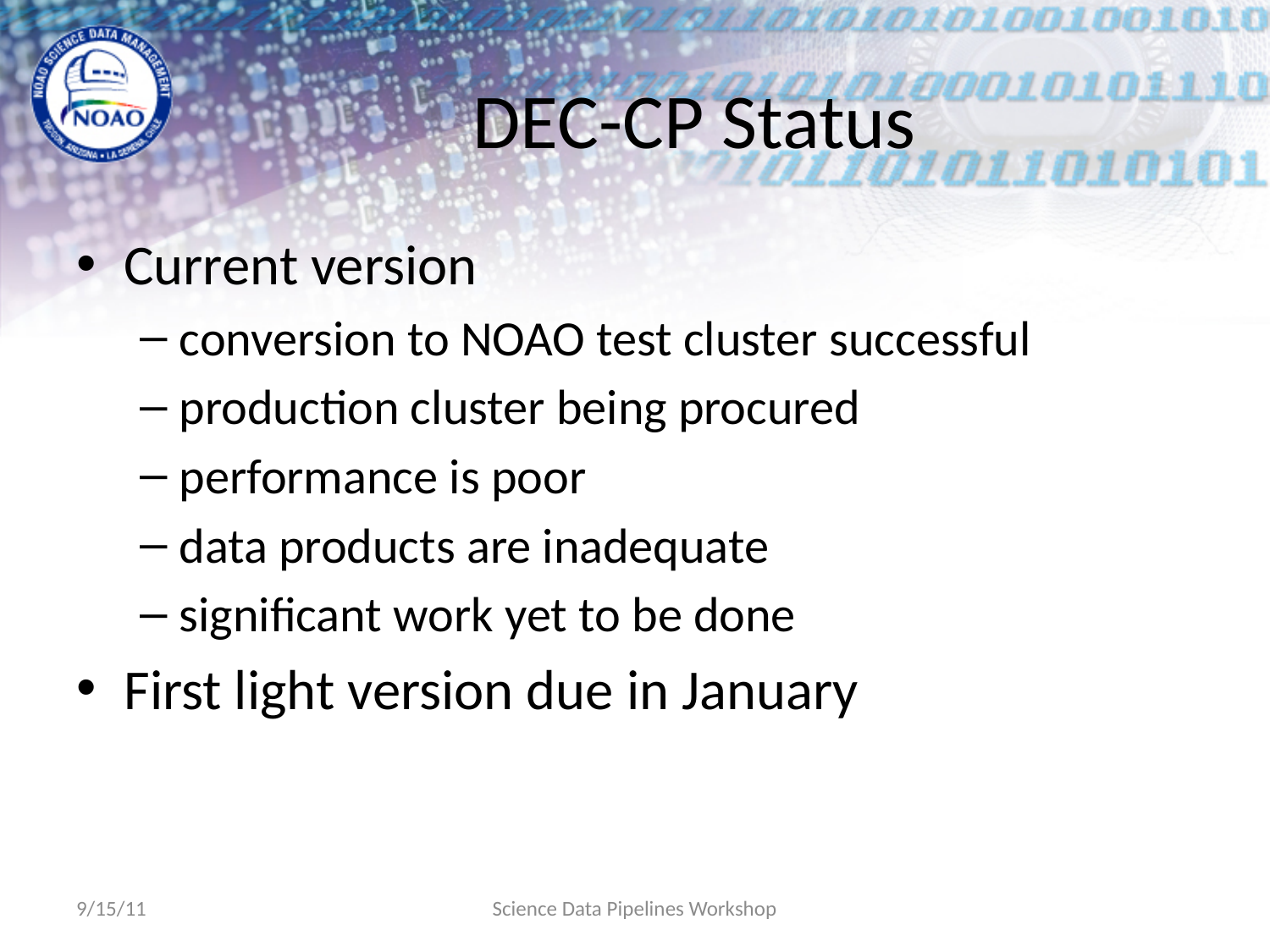

# DEC-CP Status
Current version
conversion to NOAO test cluster successful
production cluster being procured
performance is poor
data products are inadequate
significant work yet to be done
First light version due in January
9/15/11
Science Data Pipelines Workshop